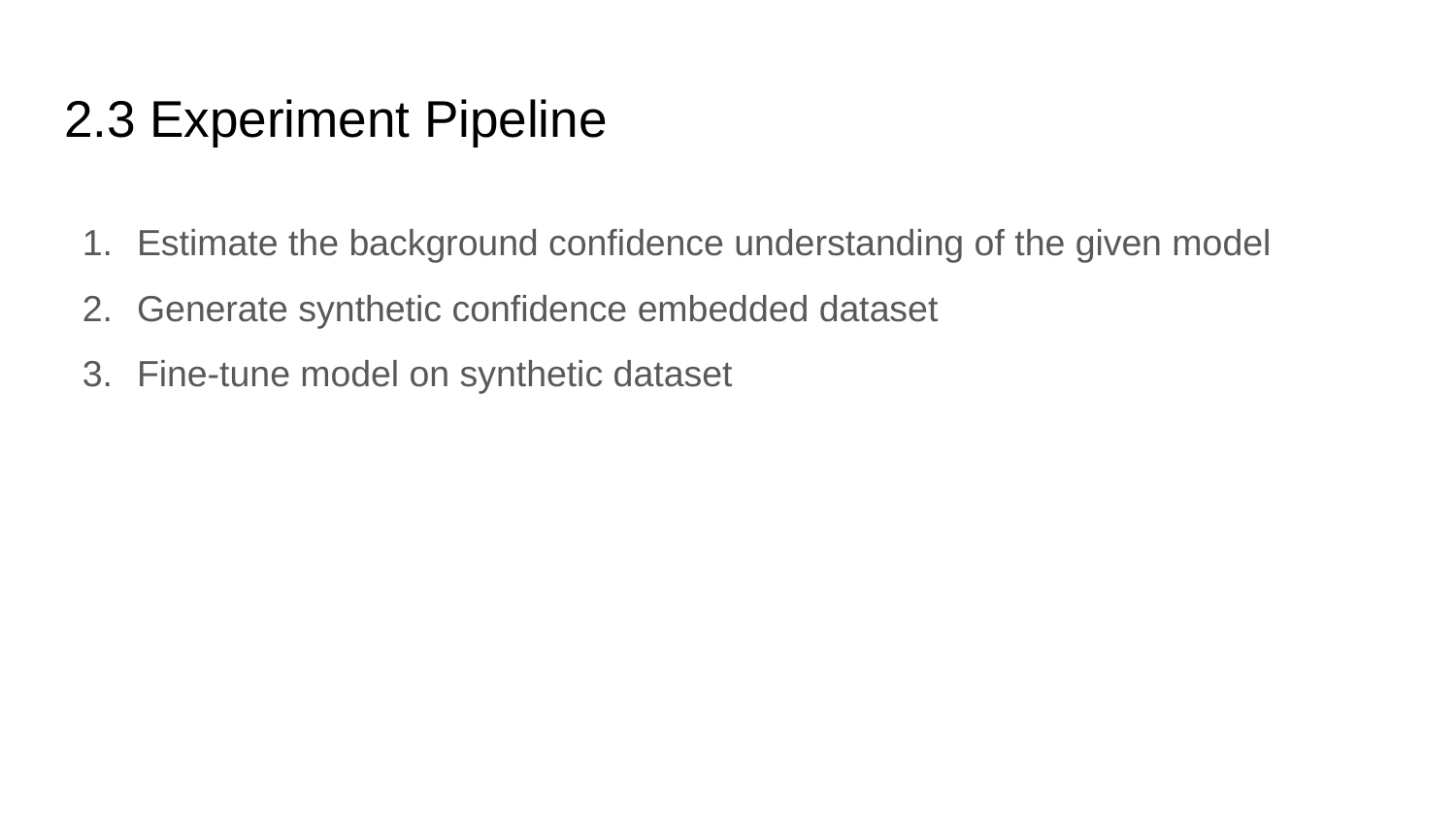

# 2.3 Experiment Pipeline
Estimate the background confidence understanding of the given model
Generate synthetic confidence embedded dataset
Fine-tune model on synthetic dataset